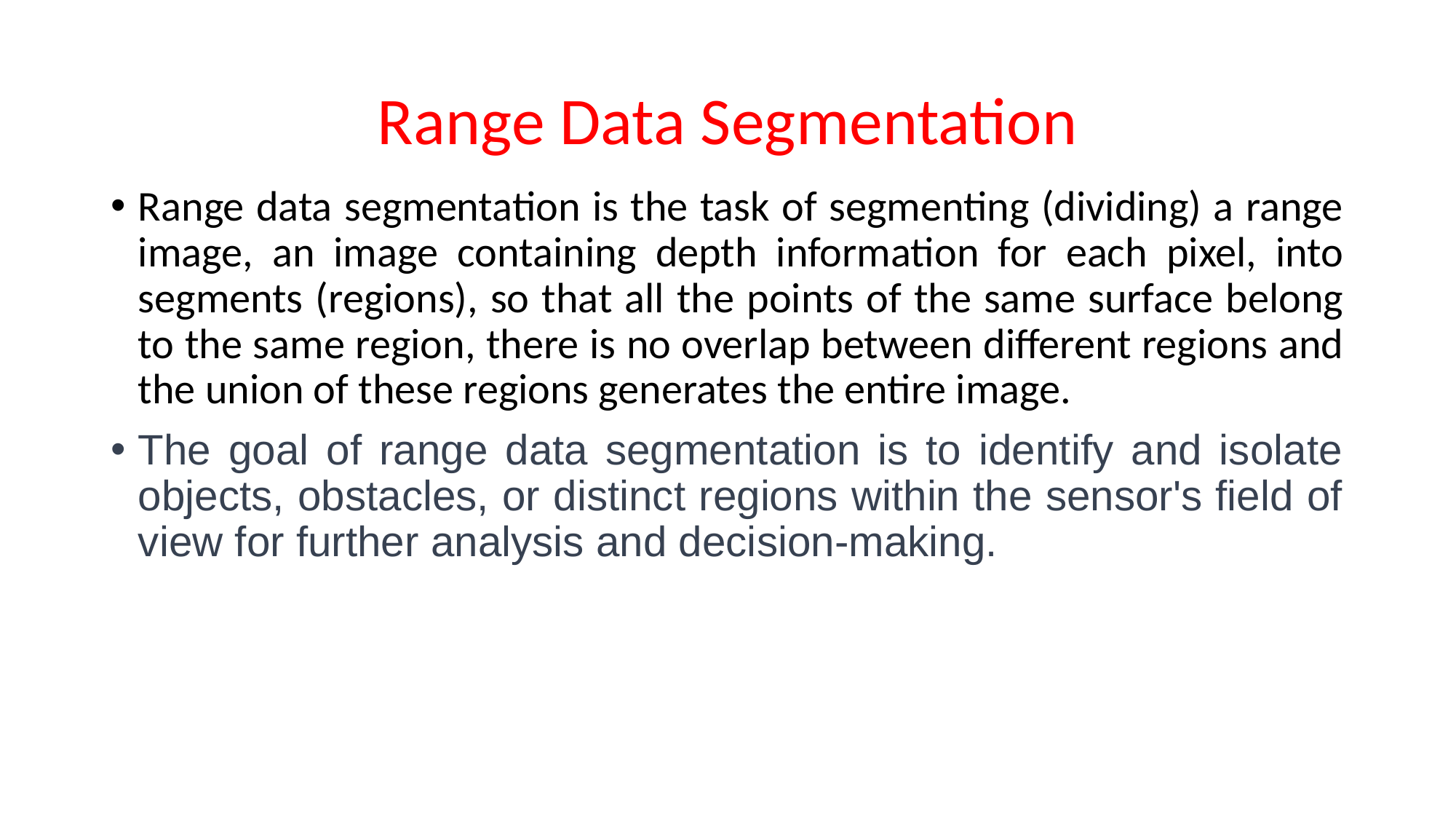

# Range Data Segmentation
Range data segmentation is the task of segmenting (dividing) a range image, an image containing depth information for each pixel, into segments (regions), so that all the points of the same surface belong to the same region, there is no overlap between different regions and the union of these regions generates the entire image.
The goal of range data segmentation is to identify and isolate objects, obstacles, or distinct regions within the sensor's field of view for further analysis and decision-making.